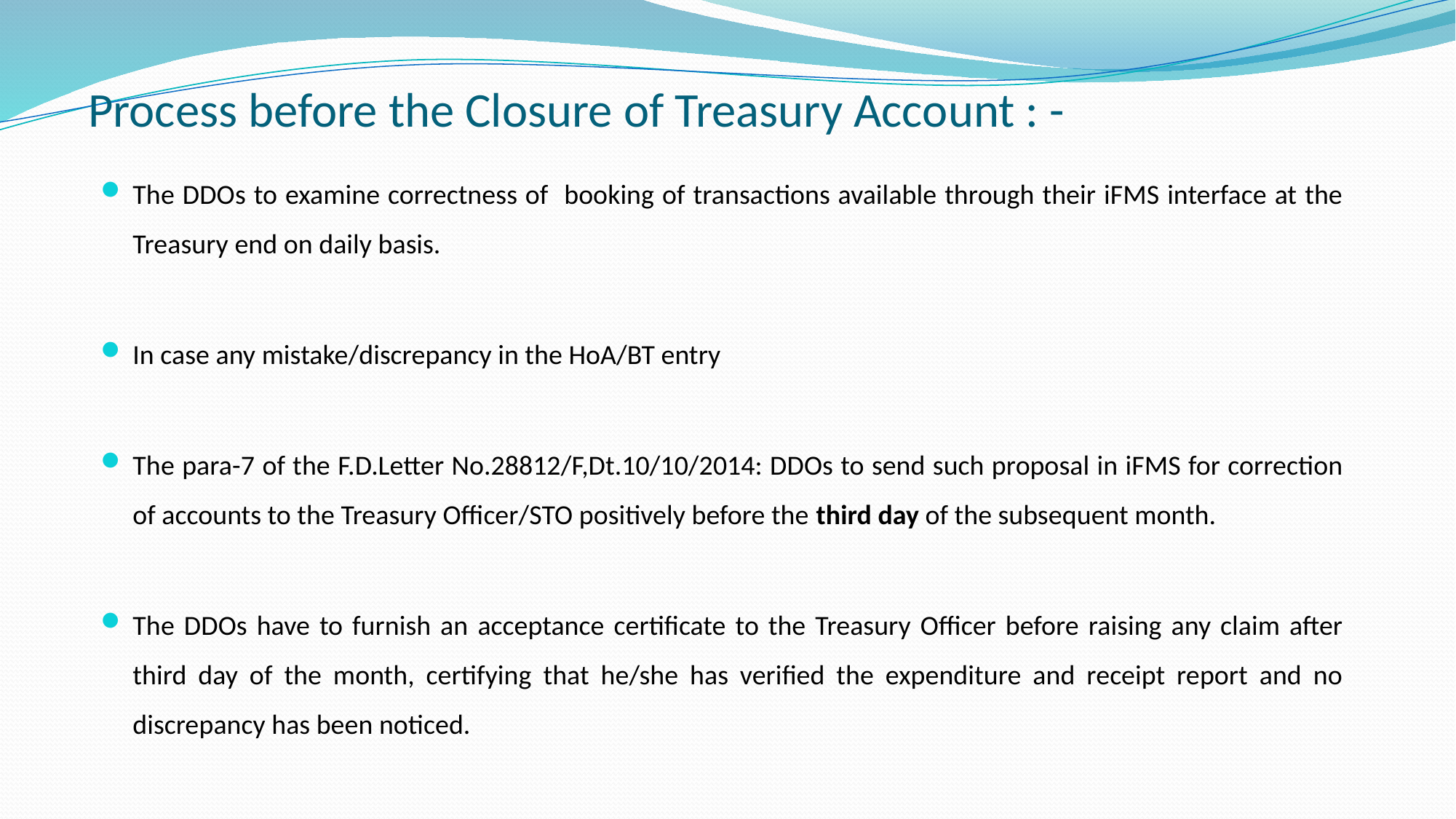

# Process before the Closure of Treasury Account : -
The DDOs to examine correctness of  booking of transactions available through their iFMS interface at the Treasury end on daily basis.

In case any mistake/discrepancy in the HoA/BT entry

The para-7 of the F.D.Letter No.28812/F,Dt.10/10/2014: DDOs to send such proposal in iFMS for correction of accounts to the Treasury Officer/STO positively before the third day of the subsequent month.

The DDOs have to furnish an acceptance certificate to the Treasury Officer before raising any claim after third day of the month, certifying that he/she has verified the expenditure and receipt report and no discrepancy has been noticed.